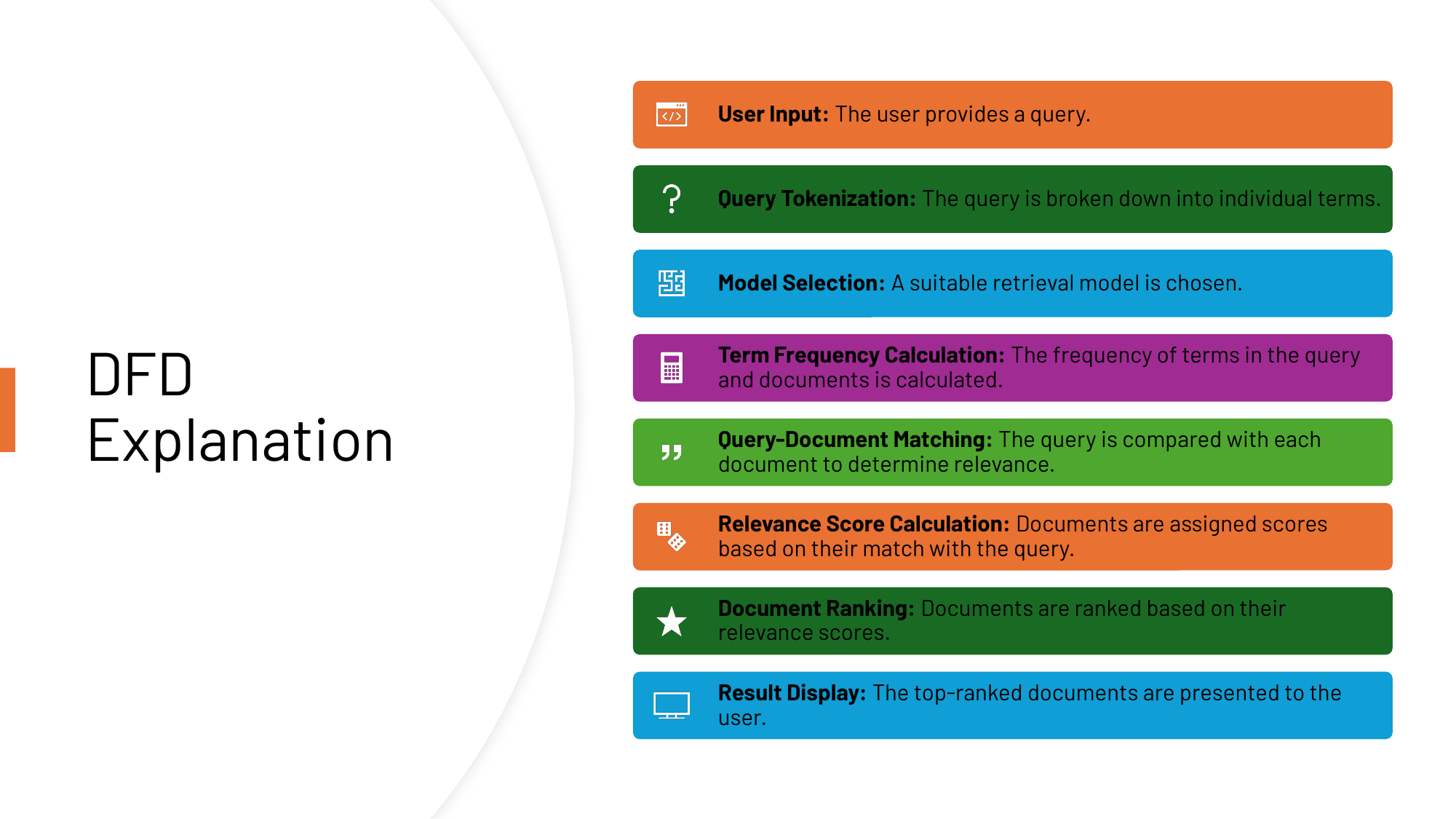

User Input: The user provides a query.
Query Tokenization: The query is broken down into individual terms.
Model Selection: A suitable retrieval model is chosen.
Term Frequency Calculation: The frequency of terms in the query and documents is calculated.
Query-Document Matching: The query is compared with each document to determine relevance.
Relevance Score Calculation: Documents are assigned scores based on their match with the query.
Document Ranking: Documents are ranked based on their relevance scores.
Result Display: The top-ranked documents are presented to the user.
# DFD Explanation